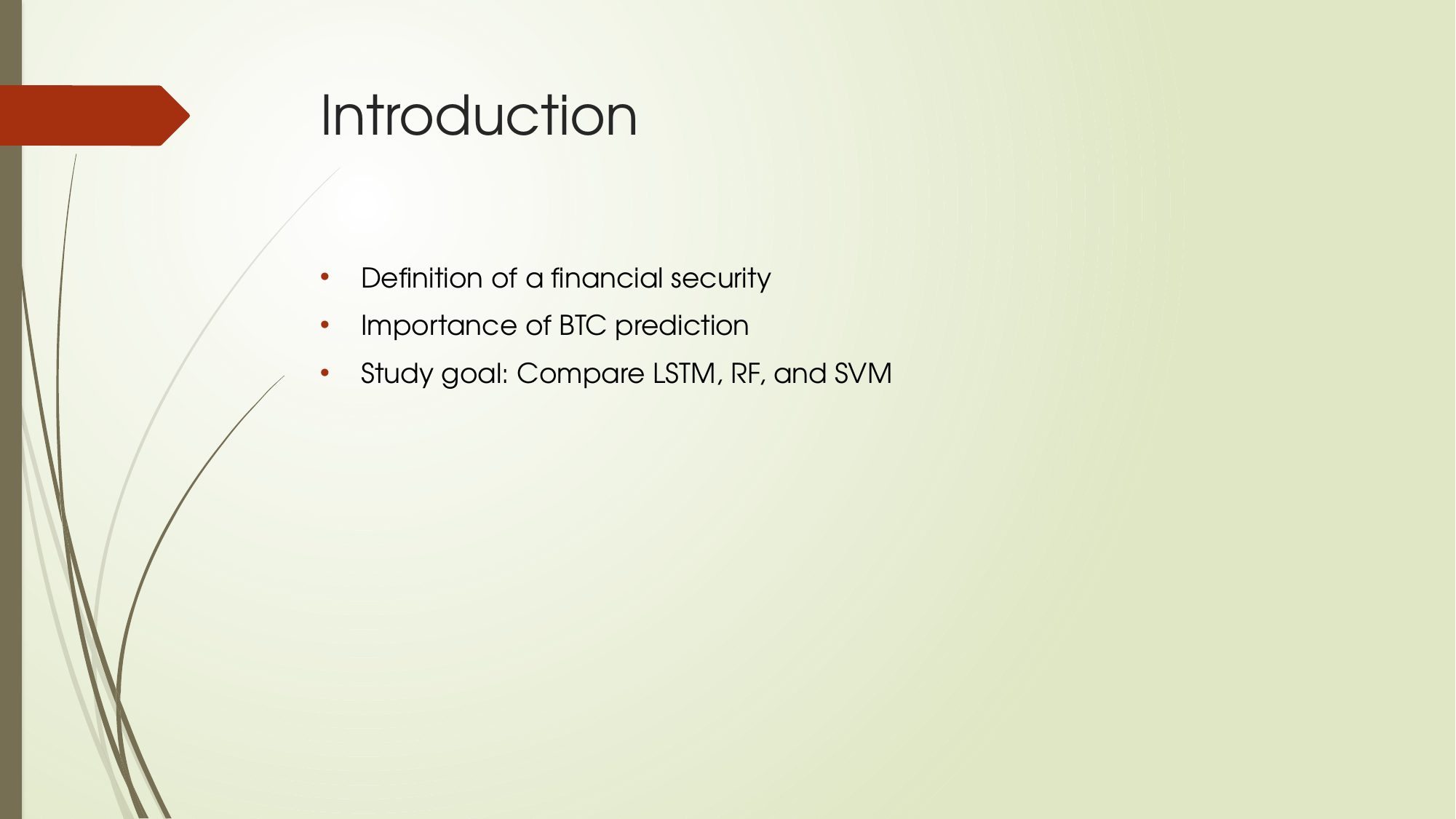

# Introduction
Definition of a financial security
Importance of BTC prediction
Study goal: Compare LSTM, RF, and SVM